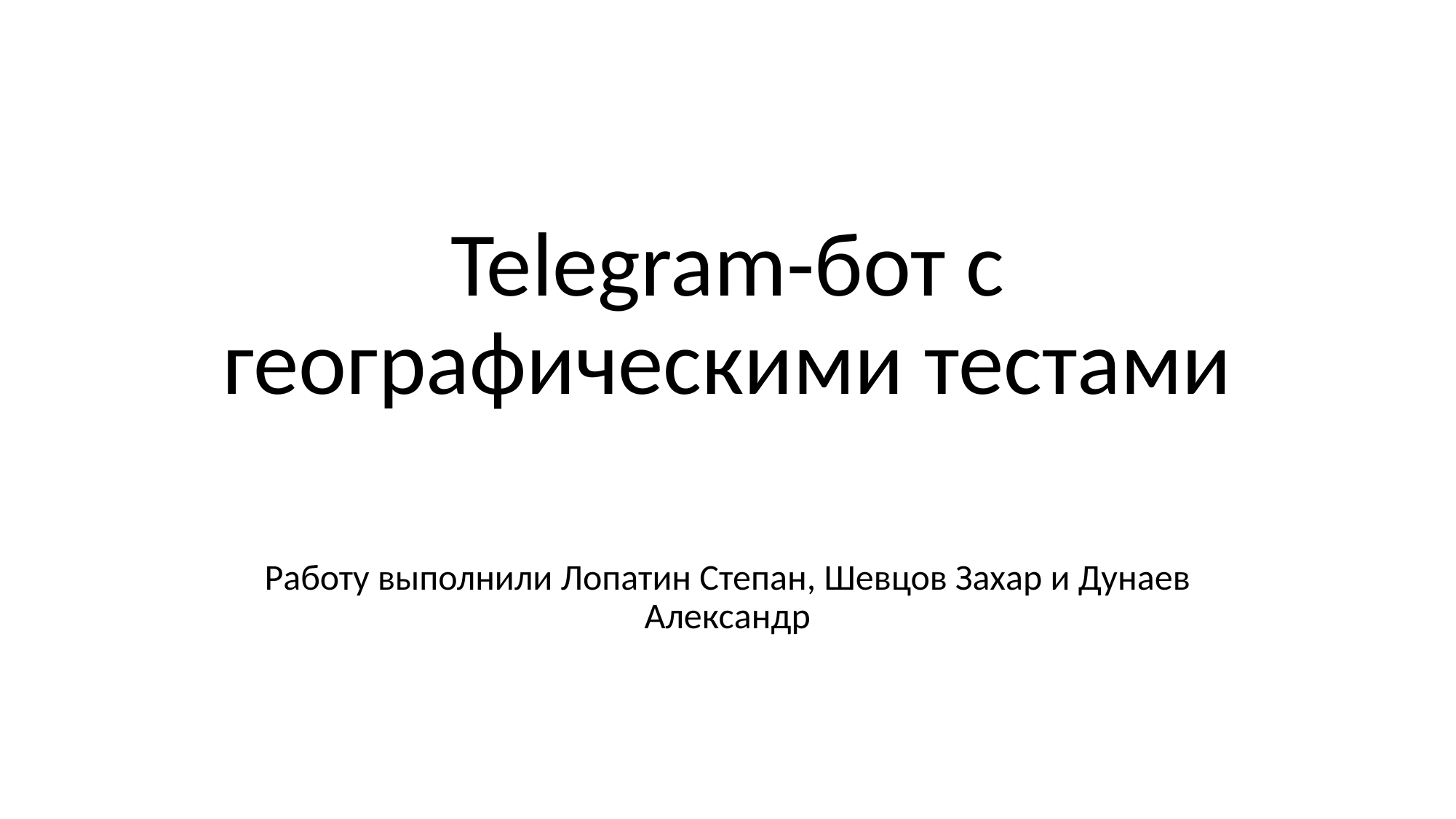

# Telegram-бот с географическими тестами
Работу выполнили Лопатин Степан, Шевцов Захар и Дунаев Александр